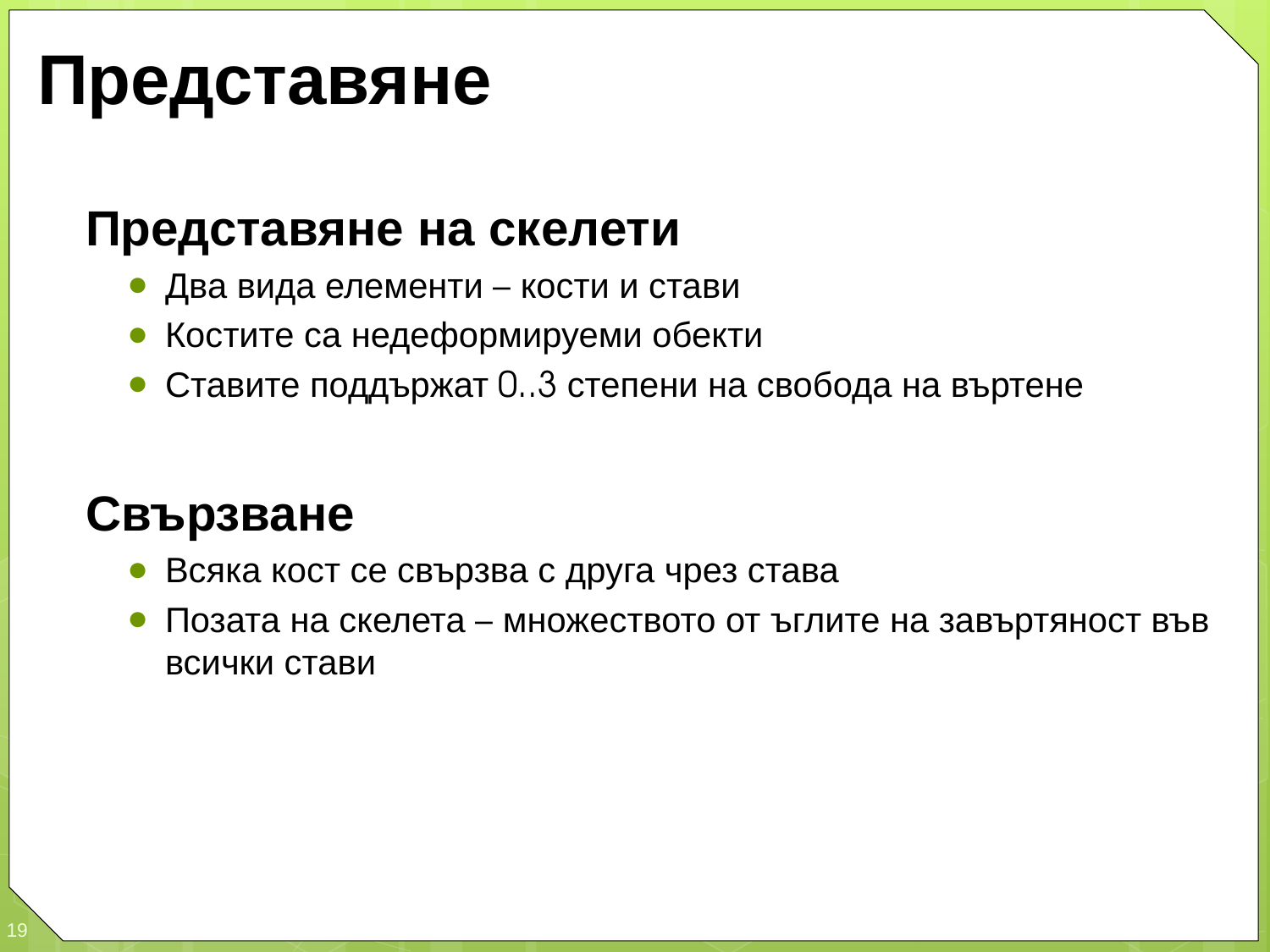

# Представяне
Представяне на скелети
Два вида елементи – кости и стави
Костите са недеформируеми обекти
Ставите поддържат 0..3 степени на свобода на въртене

Свързване
Всяка кост се свързва с друга чрез става
Позата на скелета – множеството от ъглите на завъртяност във всички стави